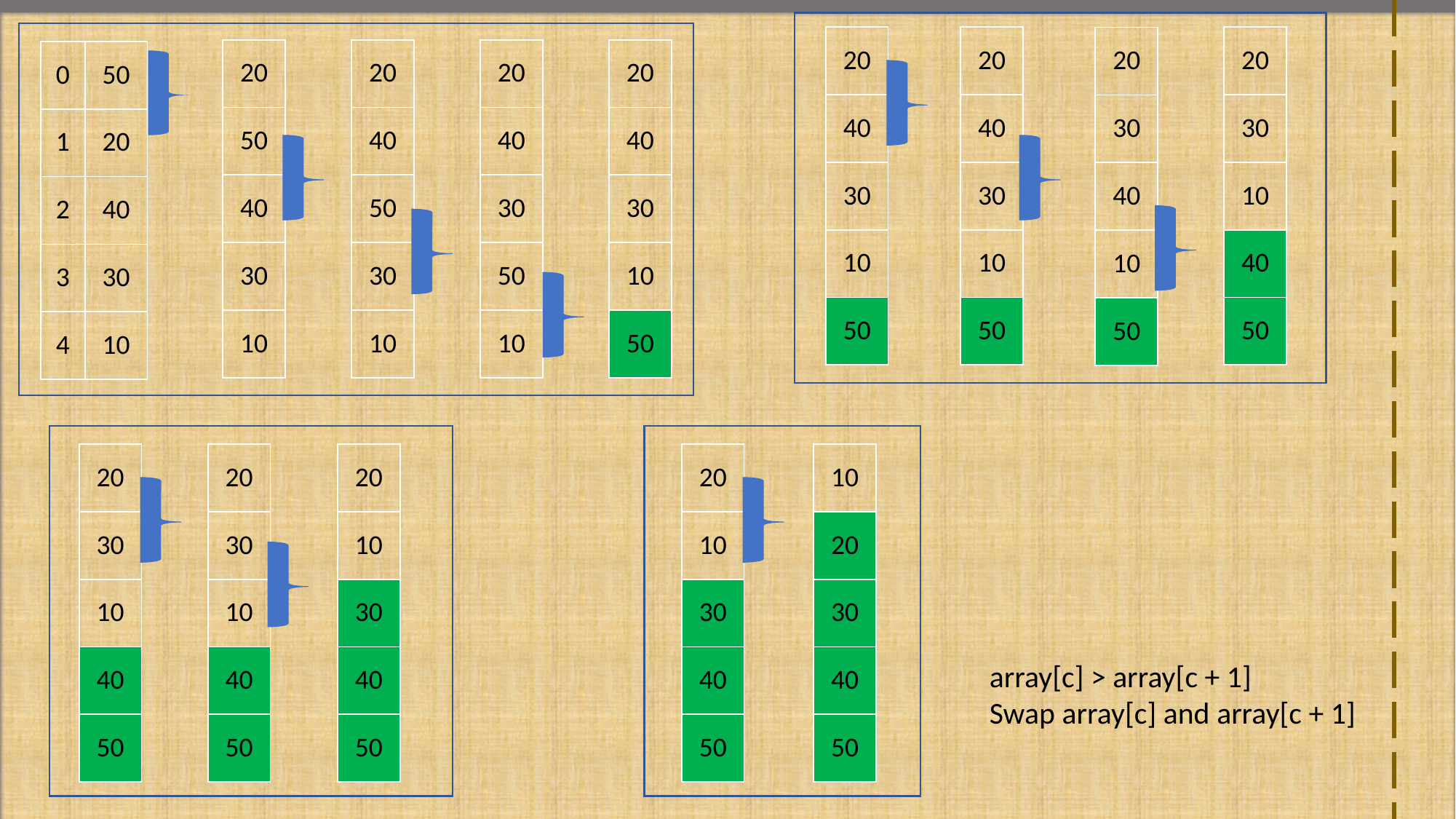

| 20 |
| --- |
| 40 |
| 30 |
| 10 |
| 50 |
| 20 |
| --- |
| 40 |
| 30 |
| 10 |
| 50 |
| 20 |
| --- |
| 30 |
| 10 |
| 40 |
| 50 |
| 20 |
| --- |
| 30 |
| 40 |
| 10 |
| 50 |
| 20 |
| --- |
| 50 |
| 40 |
| 30 |
| 10 |
| 20 |
| --- |
| 40 |
| 50 |
| 30 |
| 10 |
| 20 |
| --- |
| 40 |
| 30 |
| 50 |
| 10 |
| 20 |
| --- |
| 40 |
| 30 |
| 10 |
| 50 |
| 0 | 50 |
| --- | --- |
| 1 | 20 |
| 2 | 40 |
| 3 | 30 |
| 4 | 10 |

| 20 |
| --- |
| 30 |
| 10 |
| 40 |
| 50 |
| 20 |
| --- |
| 30 |
| 10 |
| 40 |
| 50 |
| 20 |
| --- |
| 10 |
| 30 |
| 40 |
| 50 |
| 20 |
| --- |
| 10 |
| 30 |
| 40 |
| 50 |
| 10 |
| --- |
| 20 |
| 30 |
| 40 |
| 50 |

array[c] > array[c + 1]
Swap array[c] and array[c + 1]